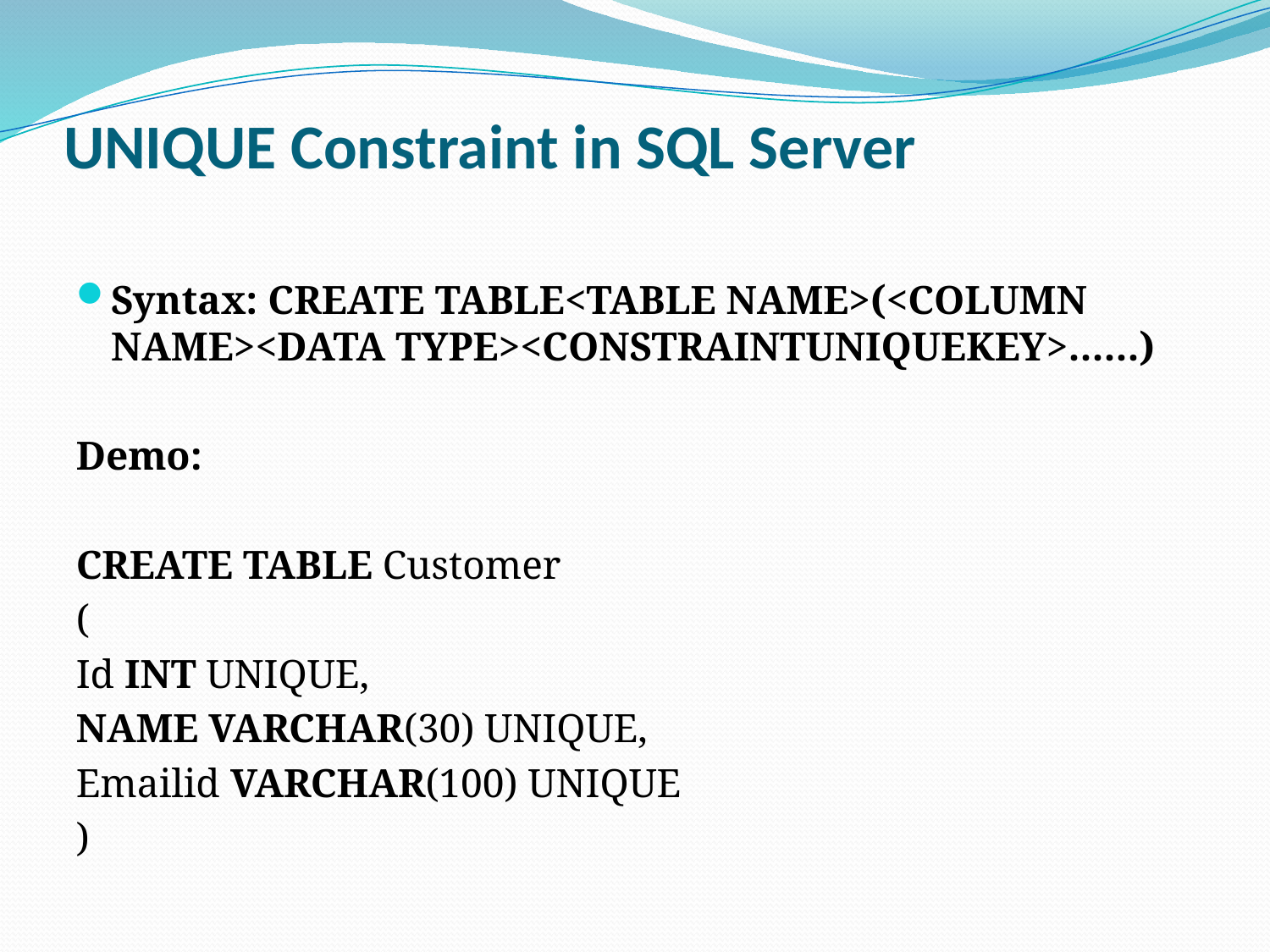

# UNIQUE Constraint in SQL Server
Syntax: CREATE TABLE<TABLE NAME>(<COLUMN NAME><DATA TYPE><CONSTRAINTUNIQUEKEY>……)

Demo:

CREATE TABLE Customer
(
Id INT UNIQUE,
NAME VARCHAR(30) UNIQUE,
Emailid VARCHAR(100) UNIQUE
)